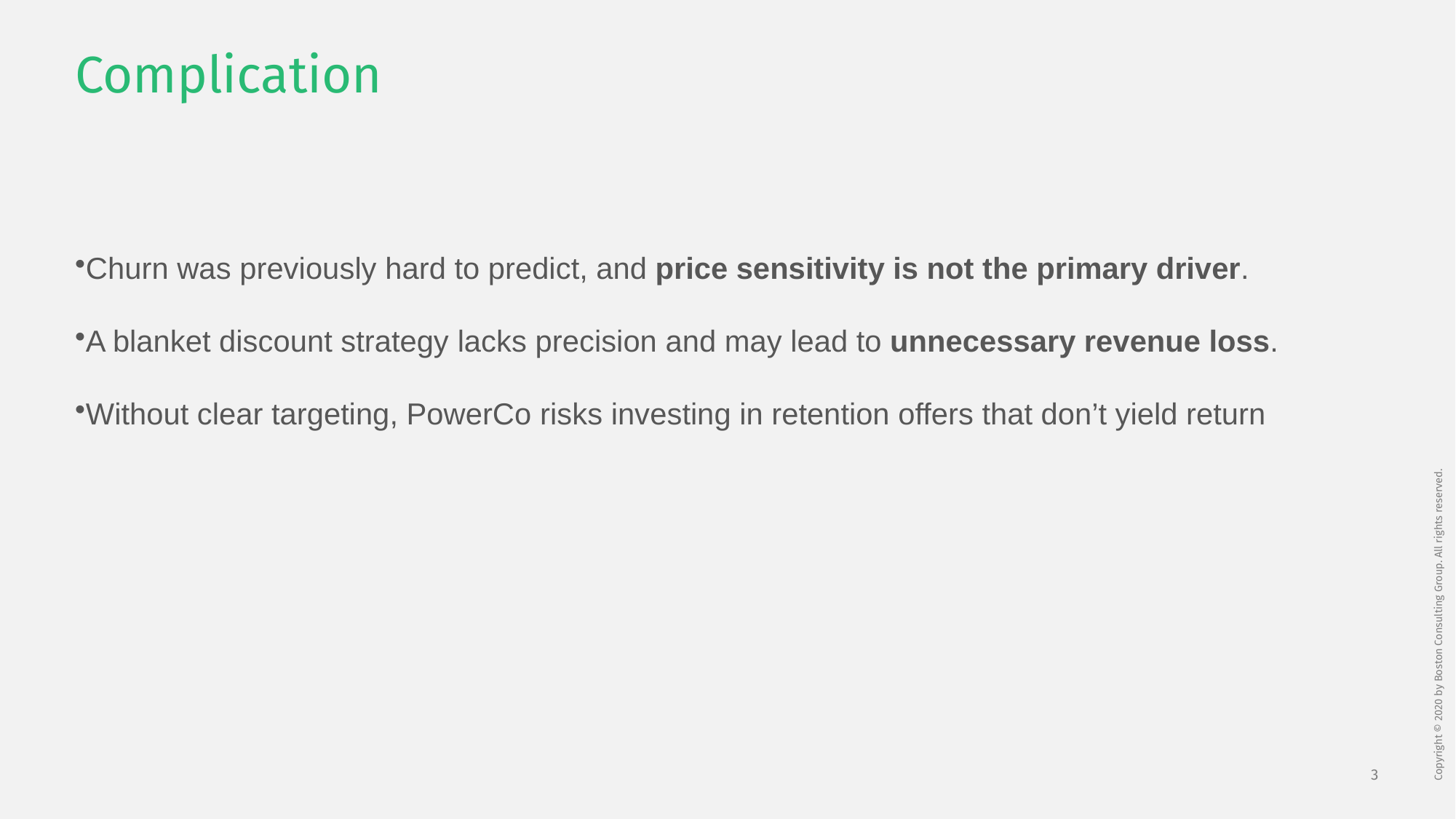

# Complication
Churn was previously hard to predict, and price sensitivity is not the primary driver.

A blanket discount strategy lacks precision and may lead to unnecessary revenue loss.

Without clear targeting, PowerCo risks investing in retention offers that don’t yield return